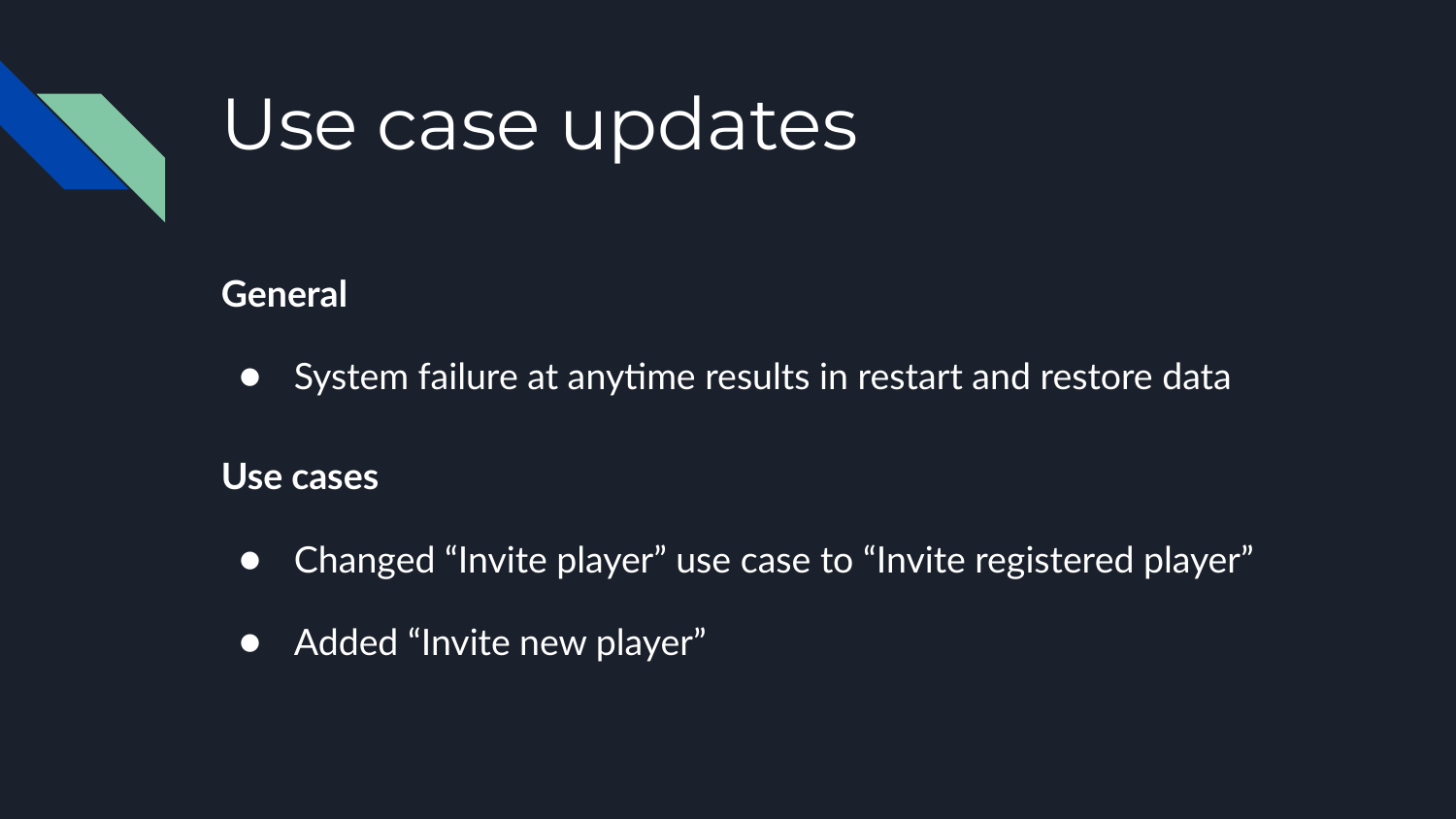

# Use case updates
General
System failure at anytime results in restart and restore data

Use cases
Changed “Invite player” use case to “Invite registered player”
Added “Invite new player”